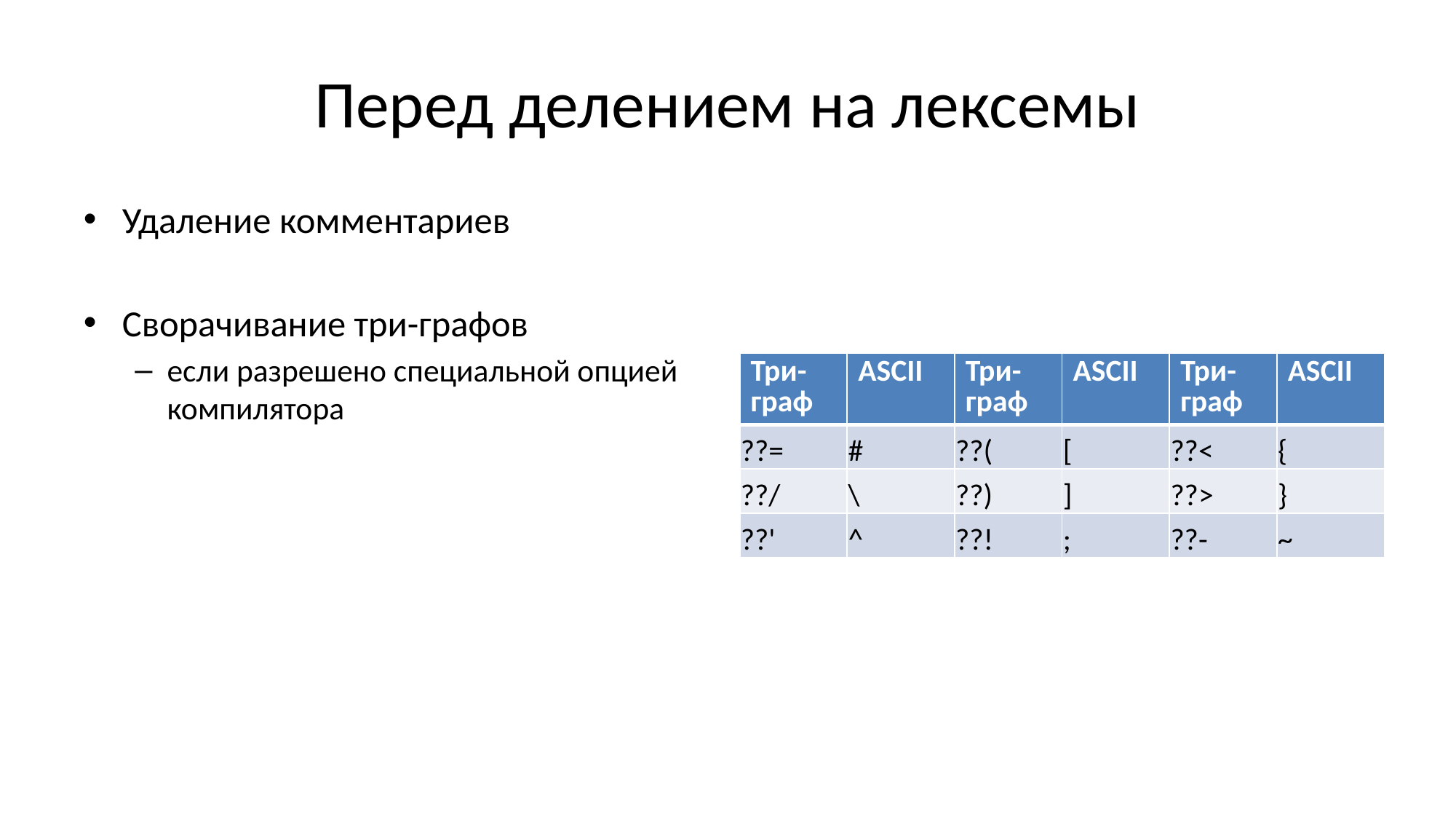

# Перед делением на лексемы
Удаление комментариев

Сворачивание три-графов
если разрешено специальной опцией компилятора

Конкатенация (склеивание) строк, оканчивающихся обратной наклонной чертой \

Работа препроцессора

| Три-граф | ASCII | Три-граф | ASCII | Три-граф | ASCII |
| --- | --- | --- | --- | --- | --- |
| ??= | # | ??( | [ | ??< | { |
| ??/ | \ | ??) | ] | ??> | } |
| ??' | ^ | ??! | ; | ??- | ~ |